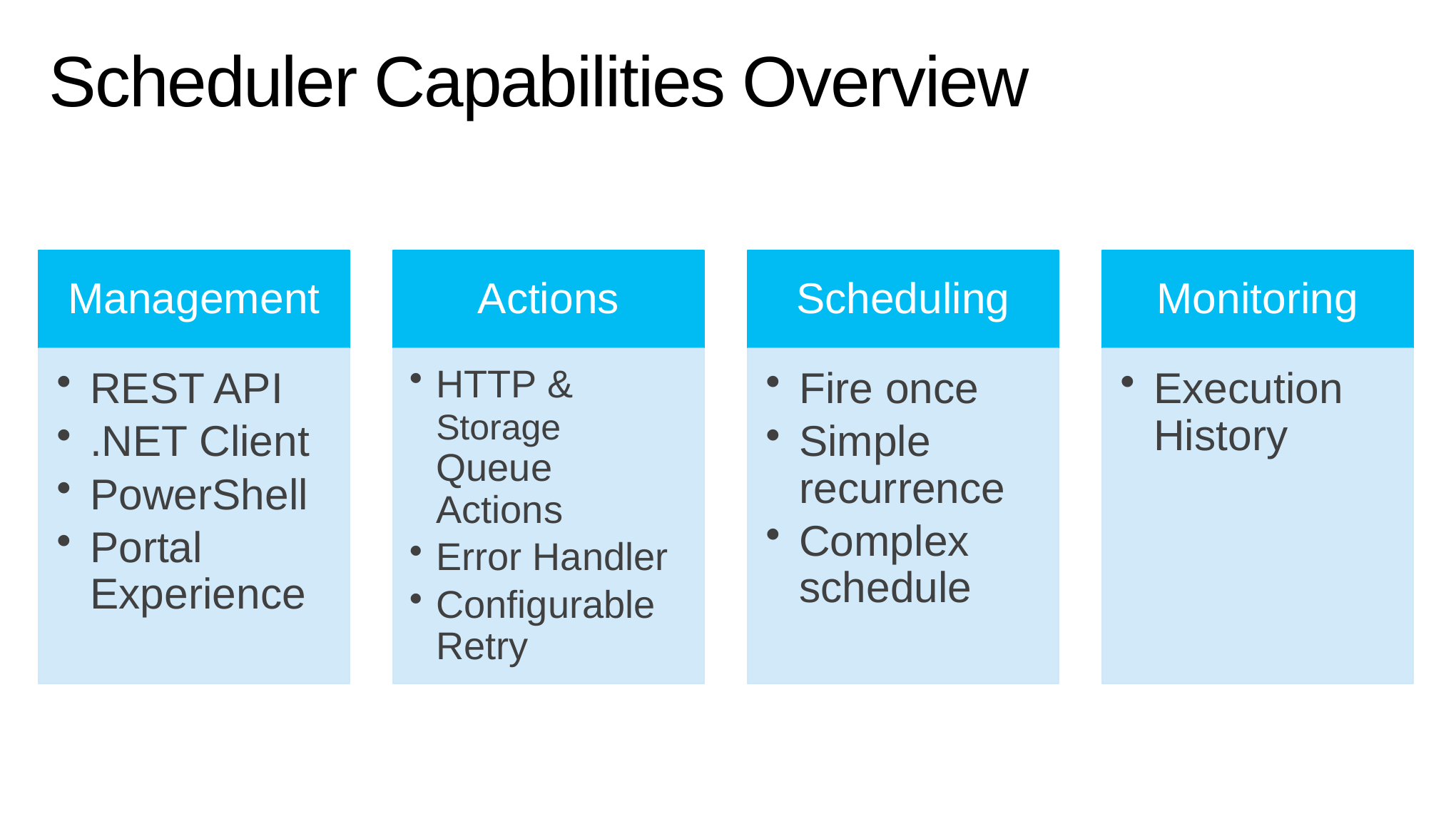

# Scheduler Capabilities Overview
Management
REST API
.NET Client
PowerShell
Portal Experience
Actions
HTTP & Storage Queue Actions
Error Handler
Configurable Retry
Scheduling
Fire once
Simple recurrence
Complex schedule
Monitoring
Execution History